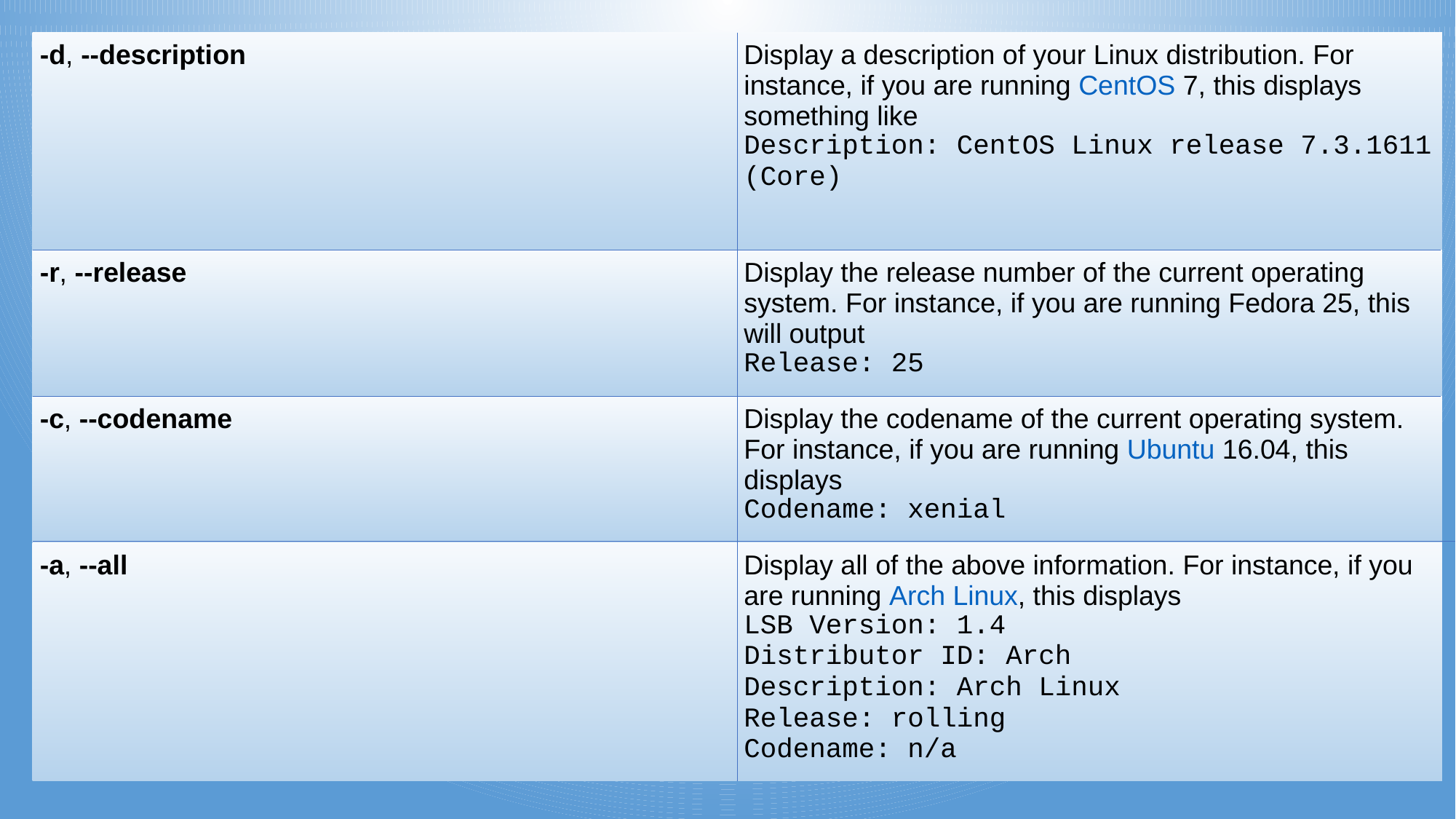

| -d, --description | Display a description of your Linux distribution. For instance, if you are running CentOS 7, this displays something like Description: CentOS Linux release 7.3.1611 (Core) |
| --- | --- |
| -r, --release | Display the release number of the current operating system. For instance, if you are running Fedora 25, this will output Release: 25 |
| -c, --codename | Display the codename of the current operating system. For instance, if you are running Ubuntu 16.04, this displays Codename: xenial |
| -a, --all | Display all of the above information. For instance, if you are running Arch Linux, this displays LSB Version: 1.4 Distributor ID: Arch Description: Arch Linux Release: rolling Codename: n/a |